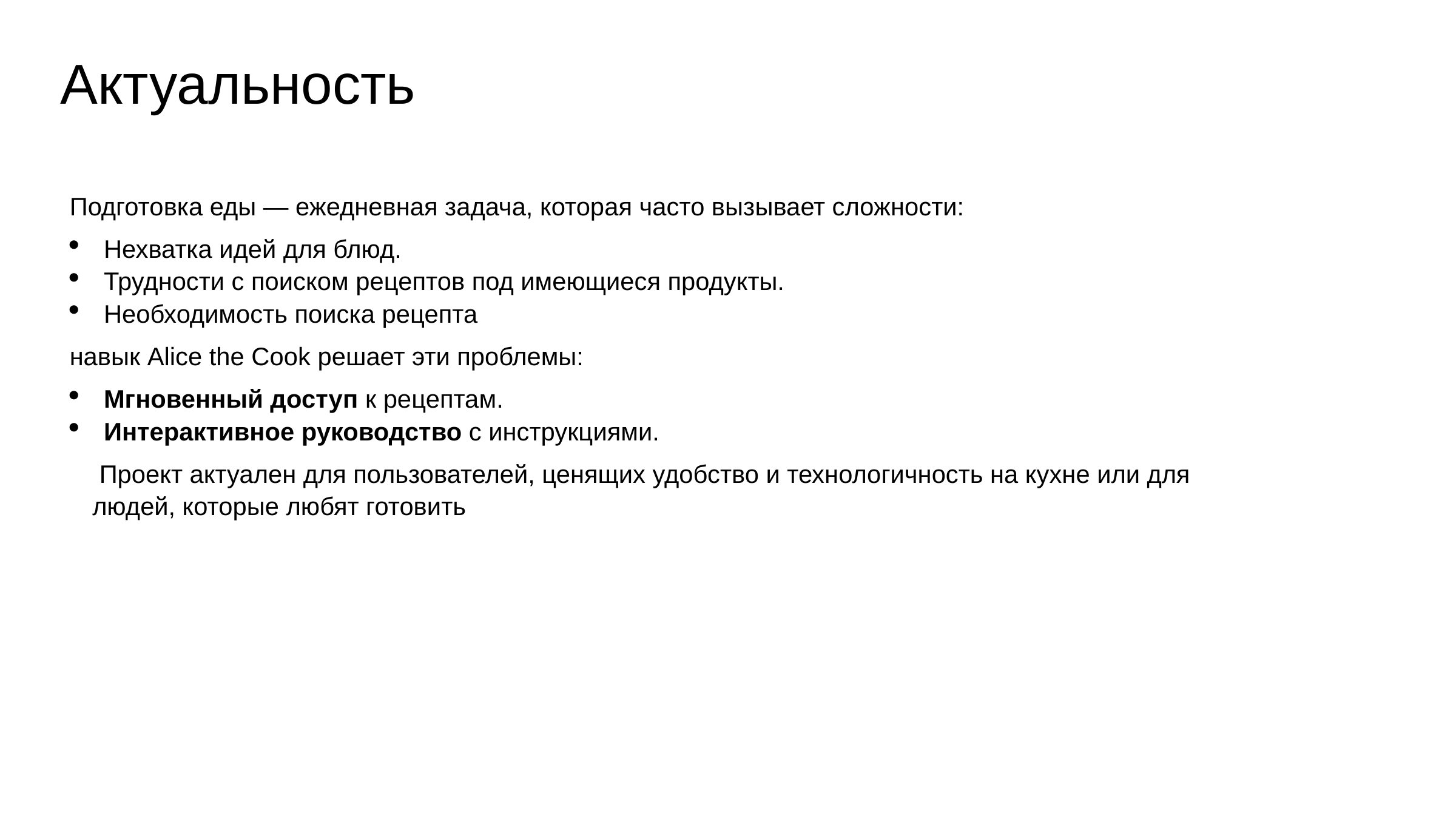

Актуальность
Подготовка еды — ежедневная задача, которая часто вызывает сложности:
Нехватка идей для блюд.
Трудности с поиском рецептов под имеющиеся продукты.
Необходимость поиска рецепта
навык Alice the Cook решает эти проблемы:
Мгновенный доступ к рецептам.
Интерактивное руководство с инструкциями.
 Проект актуален для пользователей, ценящих удобство и технологичность на кухне или для людей, которые любят готовить